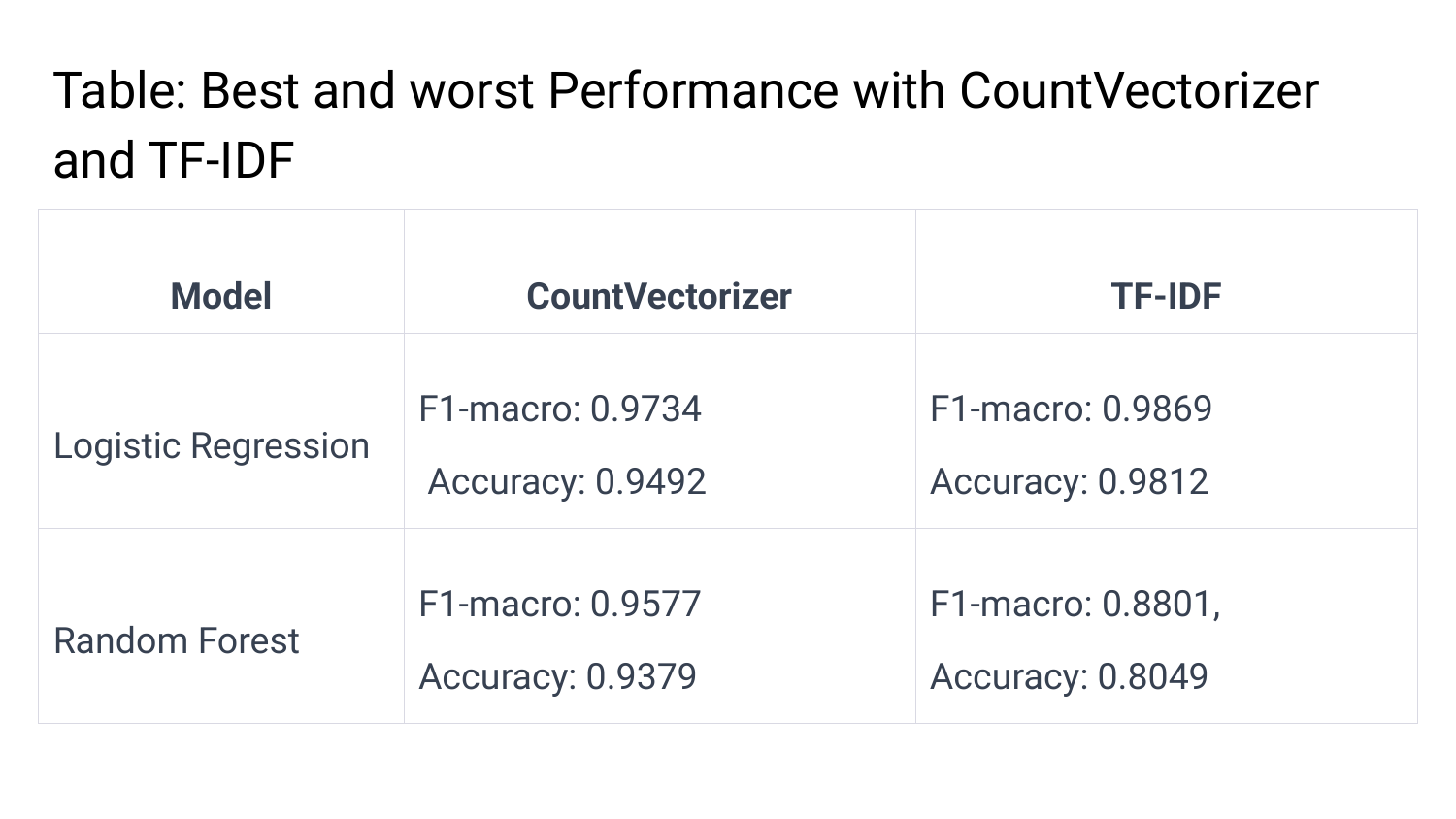

Table: Best and worst Performance with CountVectorizer and TF-IDF
| Model | CountVectorizer | TF-IDF |
| --- | --- | --- |
| Logistic Regression | F1-macro: 0.9734 Accuracy: 0.9492 | F1-macro: 0.9869 Accuracy: 0.9812 |
| Random Forest | F1-macro: 0.9577 Accuracy: 0.9379 | F1-macro: 0.8801, Accuracy: 0.8049 |